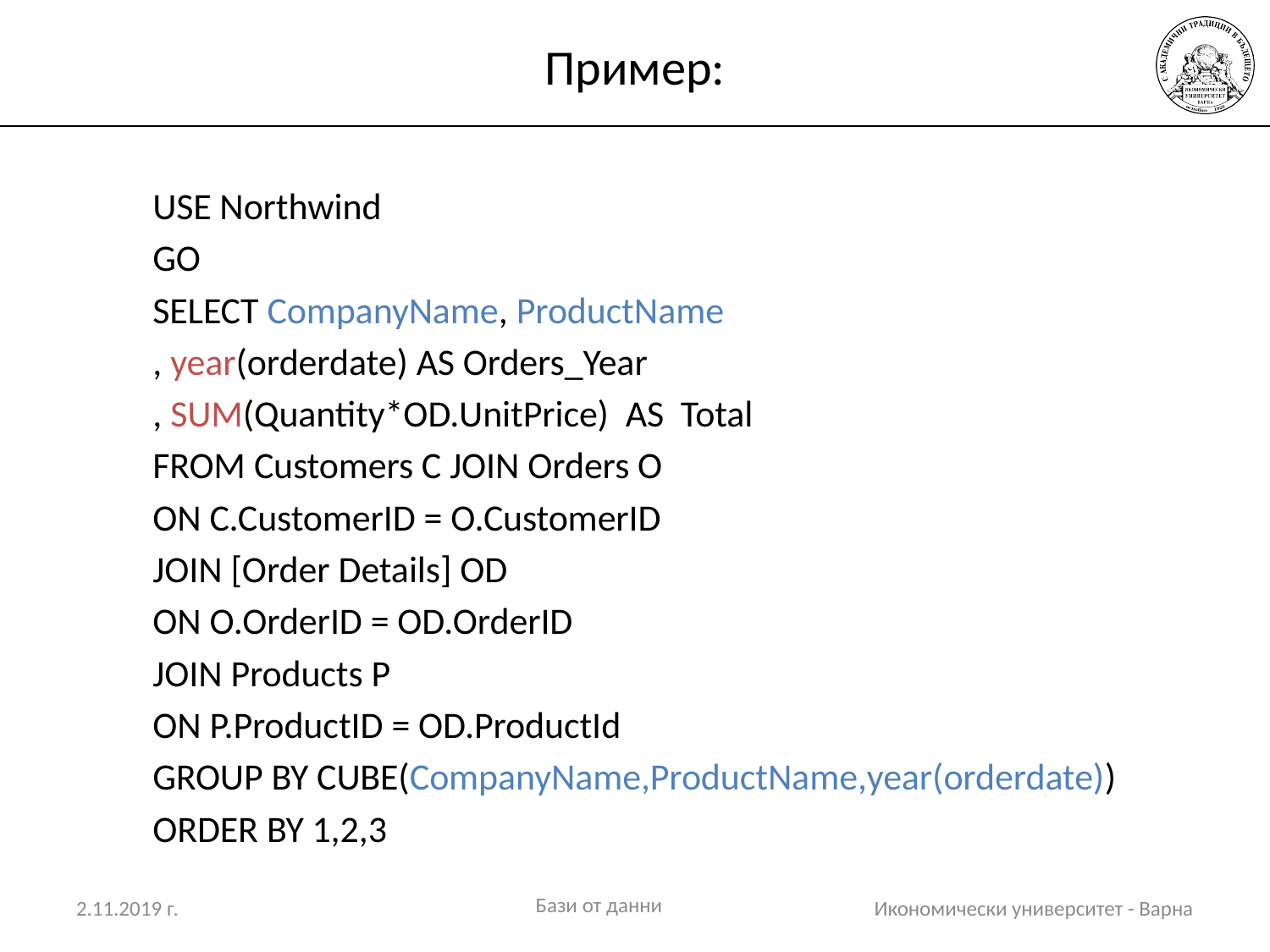

# Пример:
USE Northwind
GO
SELECT CompanyName, ProductName
, year(orderdate) AS Orders_Year
, SUM(Quantity*OD.UnitPrice)  AS  Total
FROM Customers C JOIN Orders O
ON C.CustomerID = O.CustomerID
JOIN [Order Details] OD
ON O.OrderID = OD.OrderID
JOIN Products P
ON P.ProductID = OD.ProductId
GROUP BY CUBE(CompanyName,ProductName,year(orderdate))
ORDER BY 1,2,3
Бази от данни
2.11.2019 г.
Икономически университет - Варна